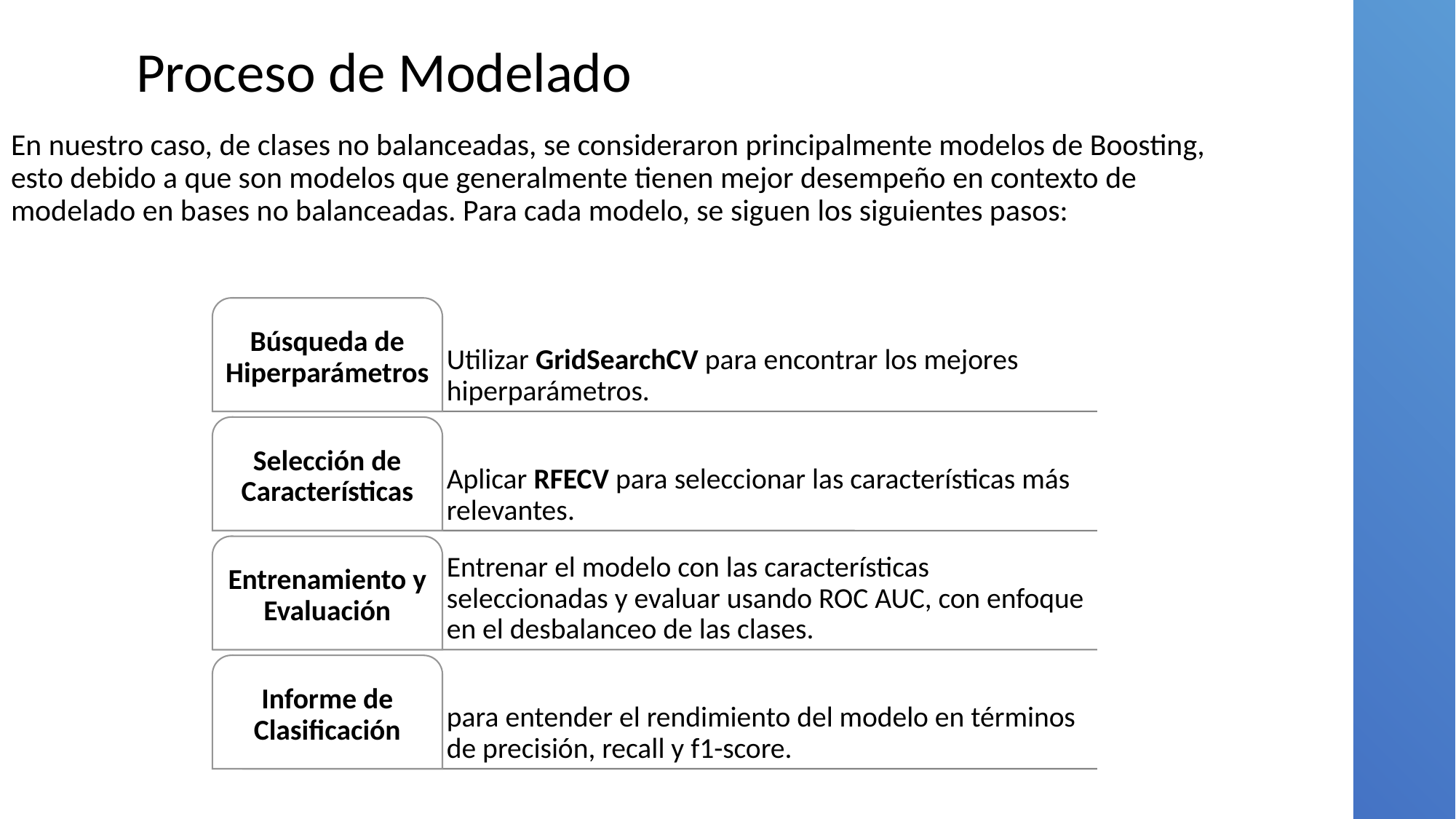

# Proceso de Modelado
En nuestro caso, de clases no balanceadas, se consideraron principalmente modelos de Boosting, esto debido a que son modelos que generalmente tienen mejor desempeño en contexto de modelado en bases no balanceadas. Para cada modelo, se siguen los siguientes pasos:
Utilizar GridSearchCV para encontrar los mejores hiperparámetros.
Búsqueda de Hiperparámetros
Aplicar RFECV para seleccionar las características más relevantes.
Selección de Características
Entrenar el modelo con las características seleccionadas y evaluar usando ROC AUC, con enfoque en el desbalanceo de las clases.
Entrenamiento y Evaluación
para entender el rendimiento del modelo en términos de precisión, recall y f1-score.
Informe de Clasificación